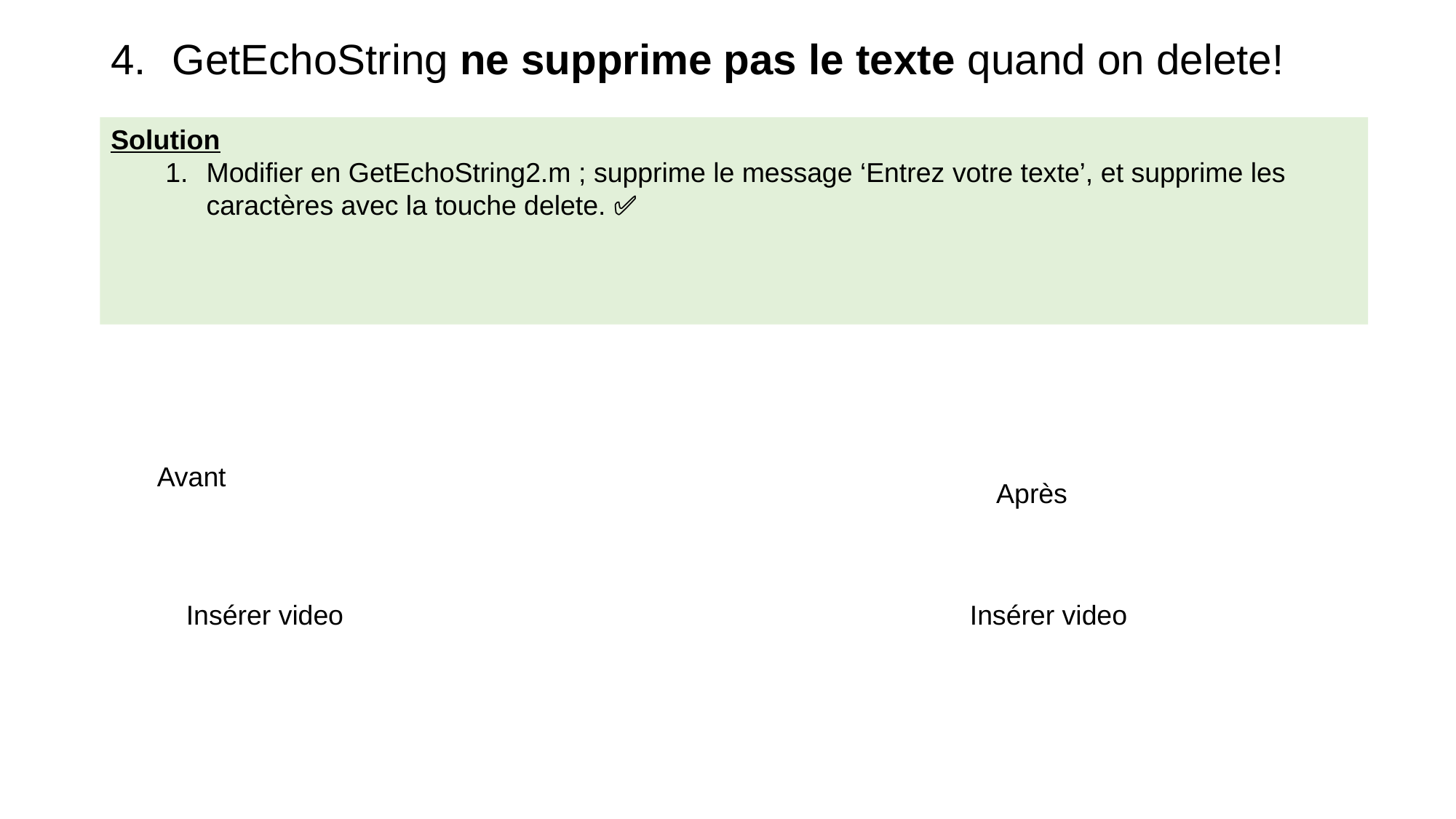

GetEchoString ne supprime pas le texte quand on delete!

Solution
Modifier en GetEchoString2.m ; supprime le message ‘Entrez votre texte’, et supprime les caractères avec la touche delete. ✅

Avant
Après
Insérer video
Insérer video